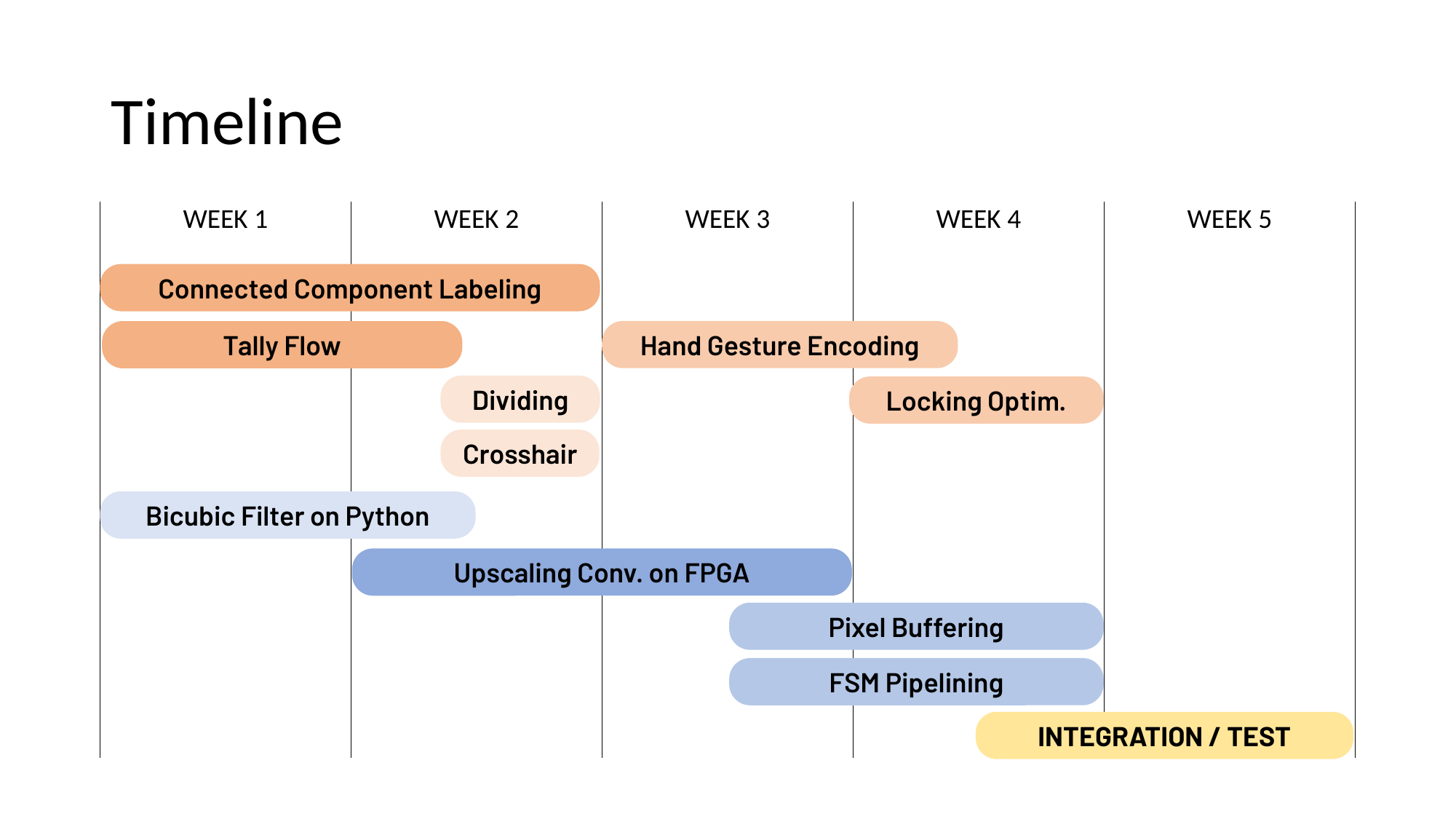

# Timeline
| WEEK 1 | WEEK 2 | WEEK 3 | WEEK 4 | WEEK 5 |
| --- | --- | --- | --- | --- |
|  |  |  |  |  |
|  |  |  |  |  |
|  |  |  |  |  |
|  |  |  |  |  |
|  |  |  |  |  |
Connected Component Labeling
Hand Gesture Encoding
Tally Flow
Dividing
Locking Optim.
Crosshair
Bicubic Filter on Python
Upscaling Conv. on FPGA
Pixel Buffering
FSM Pipelining
INTEGRATION / TEST